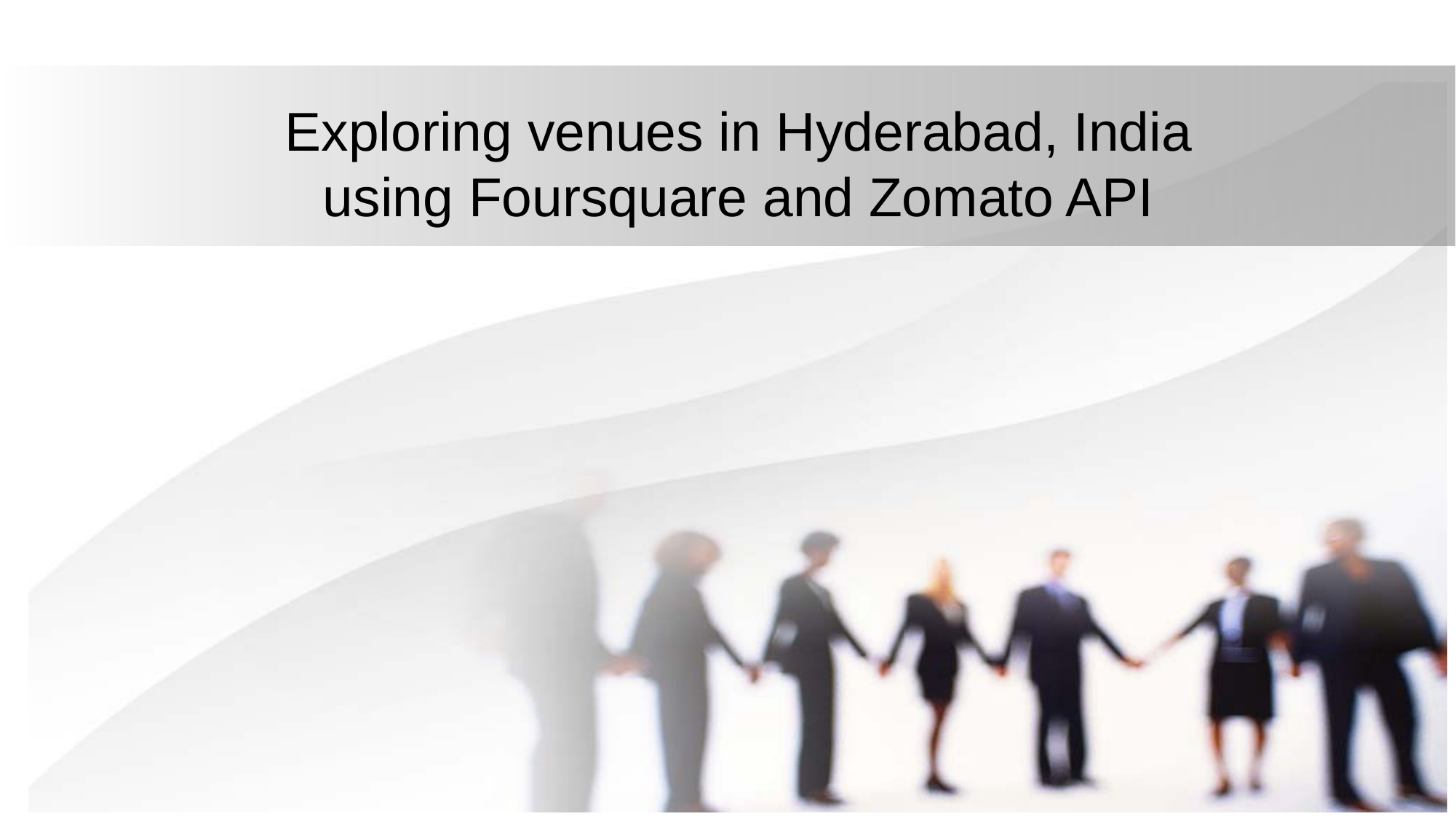

# Exploring venues in Hyderabad, India using Foursquare and Zomato API